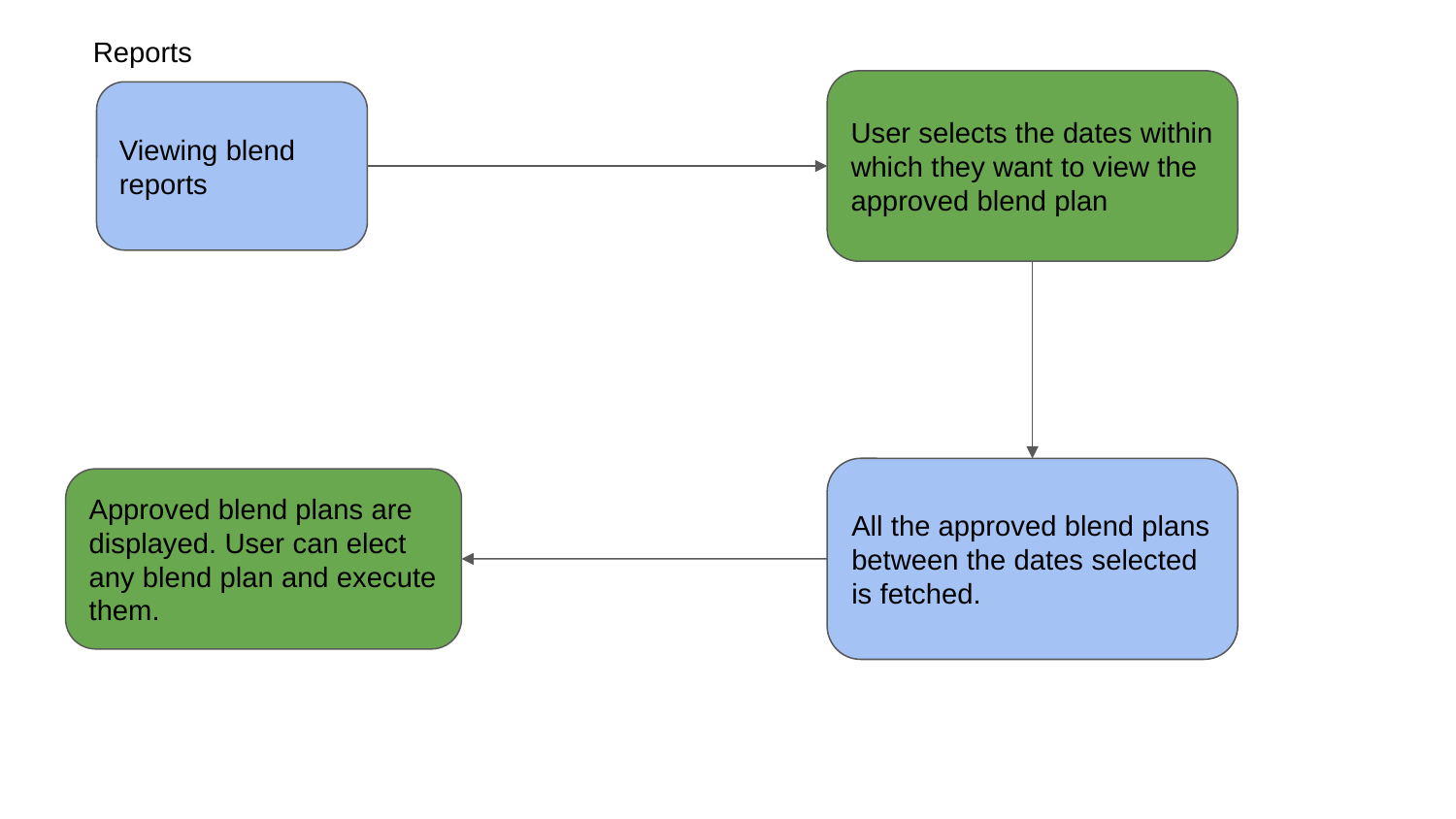

Reports

User selects the dates within which they want to view the approved blend plan
Viewing blend reports
All the approved blend plans between the dates selected is fetched.
Approved blend plans are displayed. User can elect any blend plan and execute them.